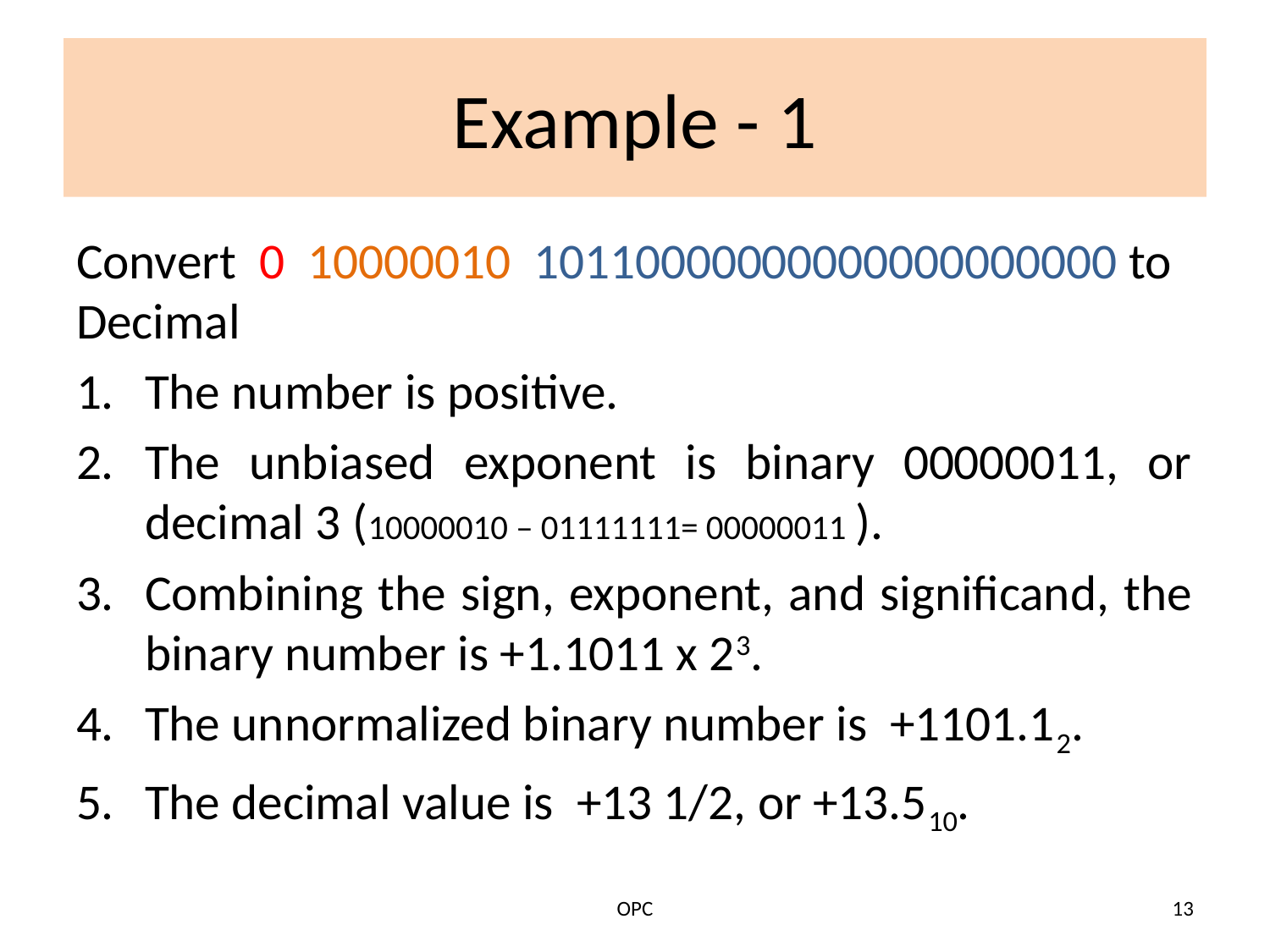

# Example - 1
Convert  0  10000010  10110000000000000000000 to Decimal
The number is positive.
The unbiased exponent is binary 00000011, or decimal 3 (10000010 – 01111111= 00000011 ).
Combining the sign, exponent, and significand, the binary number is +1.1011 x 23.
The unnormalized binary number is  +1101.12.
The decimal value is  +13 1/2, or +13.510.

OPC
13